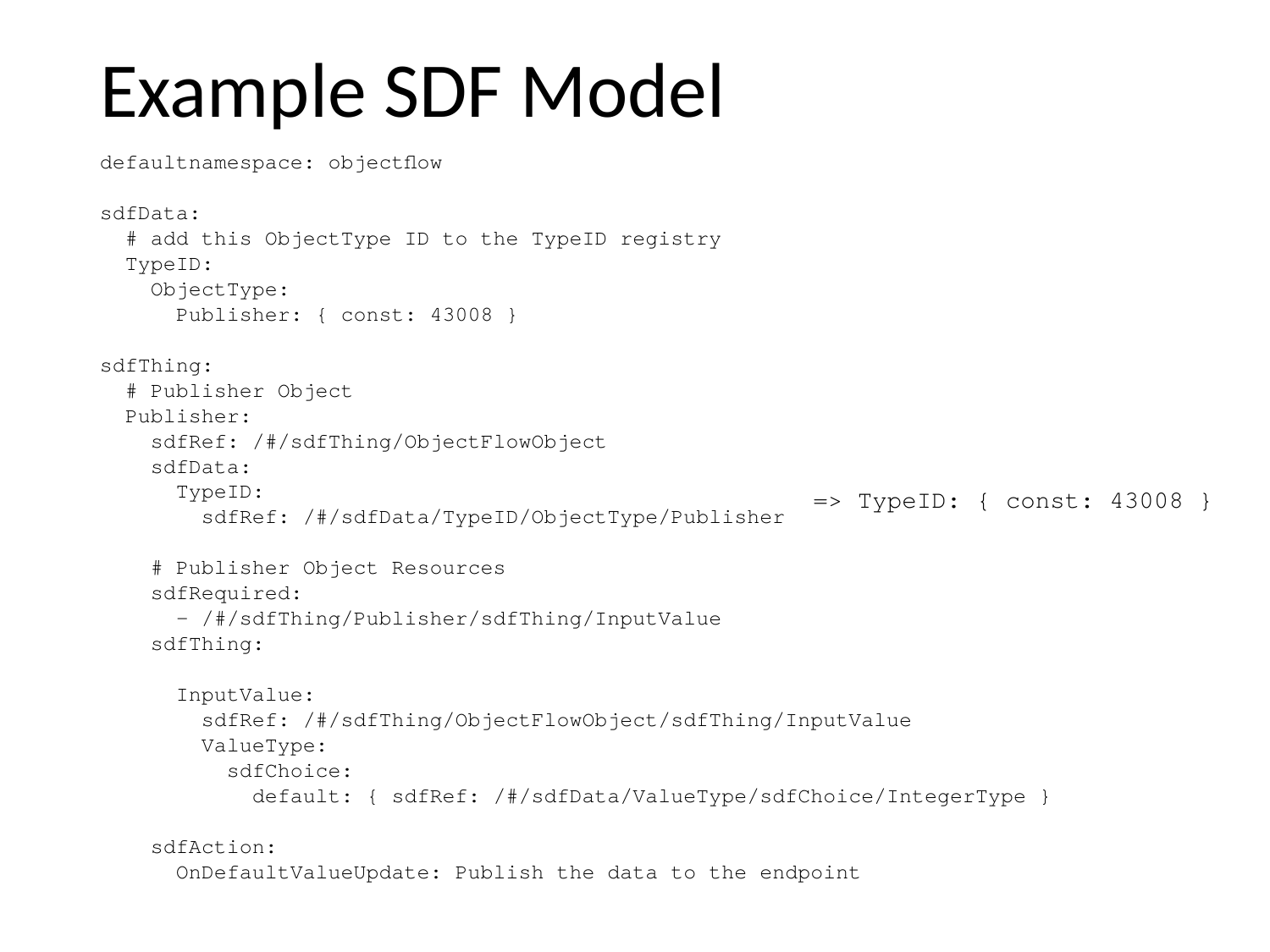

# Example SDF Model
defaultnamespace: objectflow
sdfData:
  # add this ObjectType ID to the TypeID registry
  TypeID:
    ObjectType:
      Publisher: { const: 43008 }
sdfThing:
  # Publisher Object
  Publisher:
    sdfRef: /#/sdfThing/ObjectFlowObject
    sdfData:
      TypeID: 
        sdfRef: /#/sdfData/TypeID/ObjectType/Publisher
    # Publisher Object Resources
    sdfRequired:
      - /#/sdfThing/Publisher/sdfThing/InputValue
    sdfThing:
      InputValue:
        sdfRef: /#/sdfThing/ObjectFlowObject/sdfThing/InputValue
        ValueType: 
          sdfChoice: 
            default: { sdfRef: /#/sdfData/ValueType/sdfChoice/IntegerType }
    sdfAction:
      OnDefaultValueUpdate: Publish the data to the endpoint
=> TypeID: { const: 43008 }